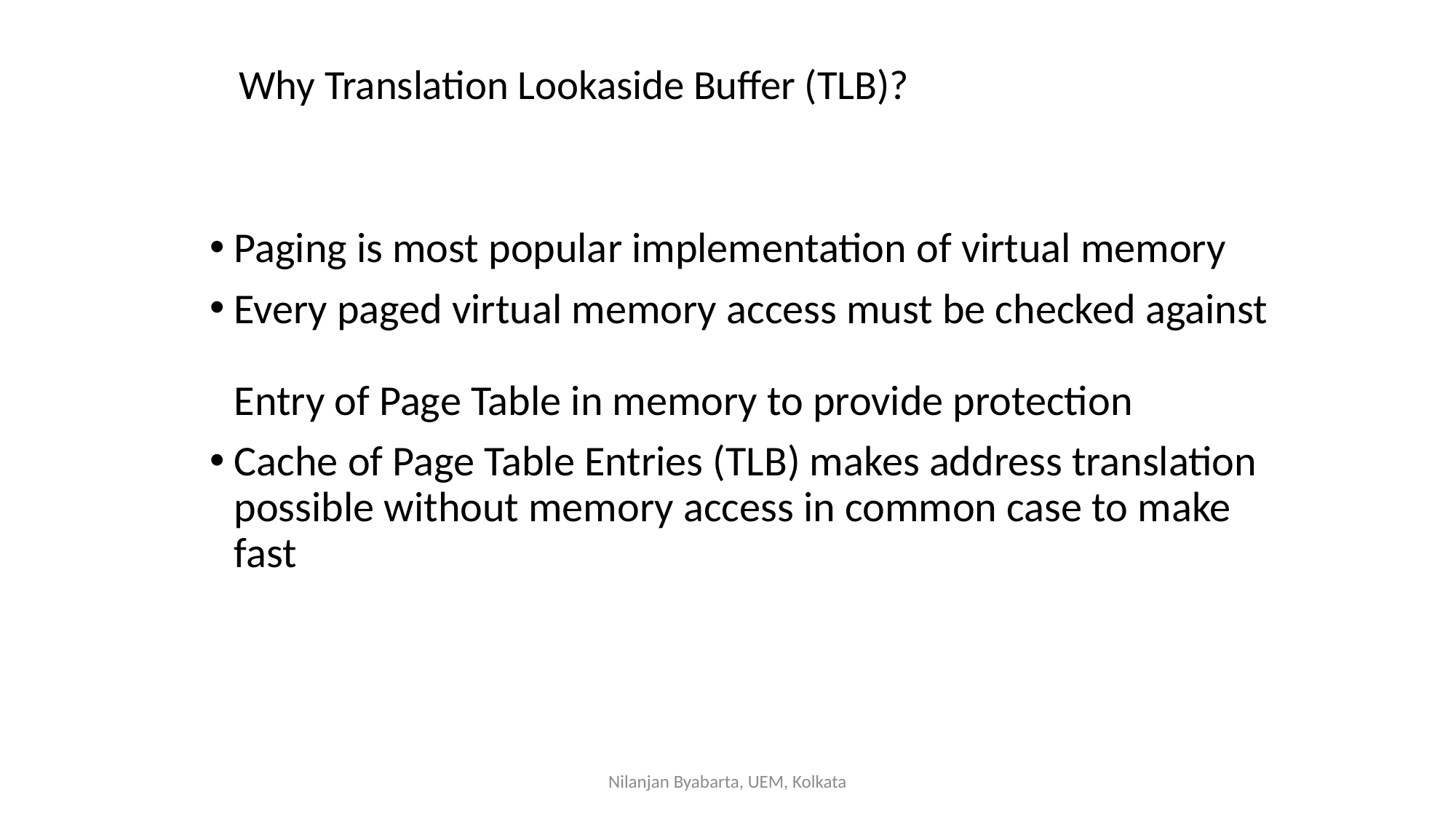

# Why Translation Lookaside Buffer (TLB)?
Paging is most popular implementation of virtual memory
Every paged virtual memory access must be checked against
Entry of Page Table in memory to provide protection
Cache of Page Table Entries (TLB) makes address translation possible without memory access in common case to make fast

Nilanjan Byabarta, UEM, Kolkata